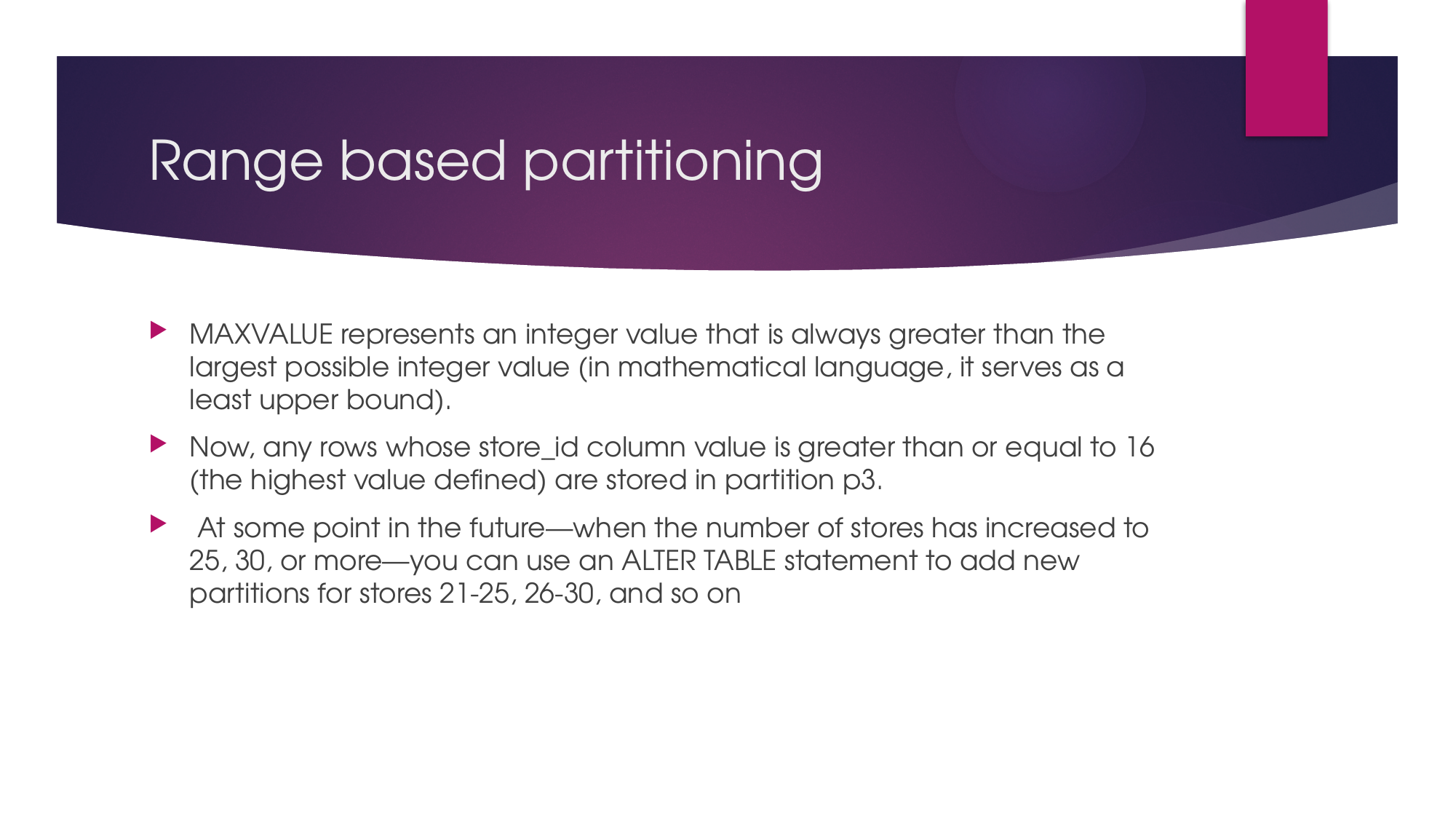

# Range based partitioning
MAXVALUE represents an integer value that is always greater than the largest possible integer value (in mathematical language, it serves as a least upper bound).
Now, any rows whose store_id column value is greater than or equal to 16 (the highest value defined) are stored in partition p3.
 At some point in the future—when the number of stores has increased to 25, 30, or more—you can use an ALTER TABLE statement to add new partitions for stores 21-25, 26-30, and so on